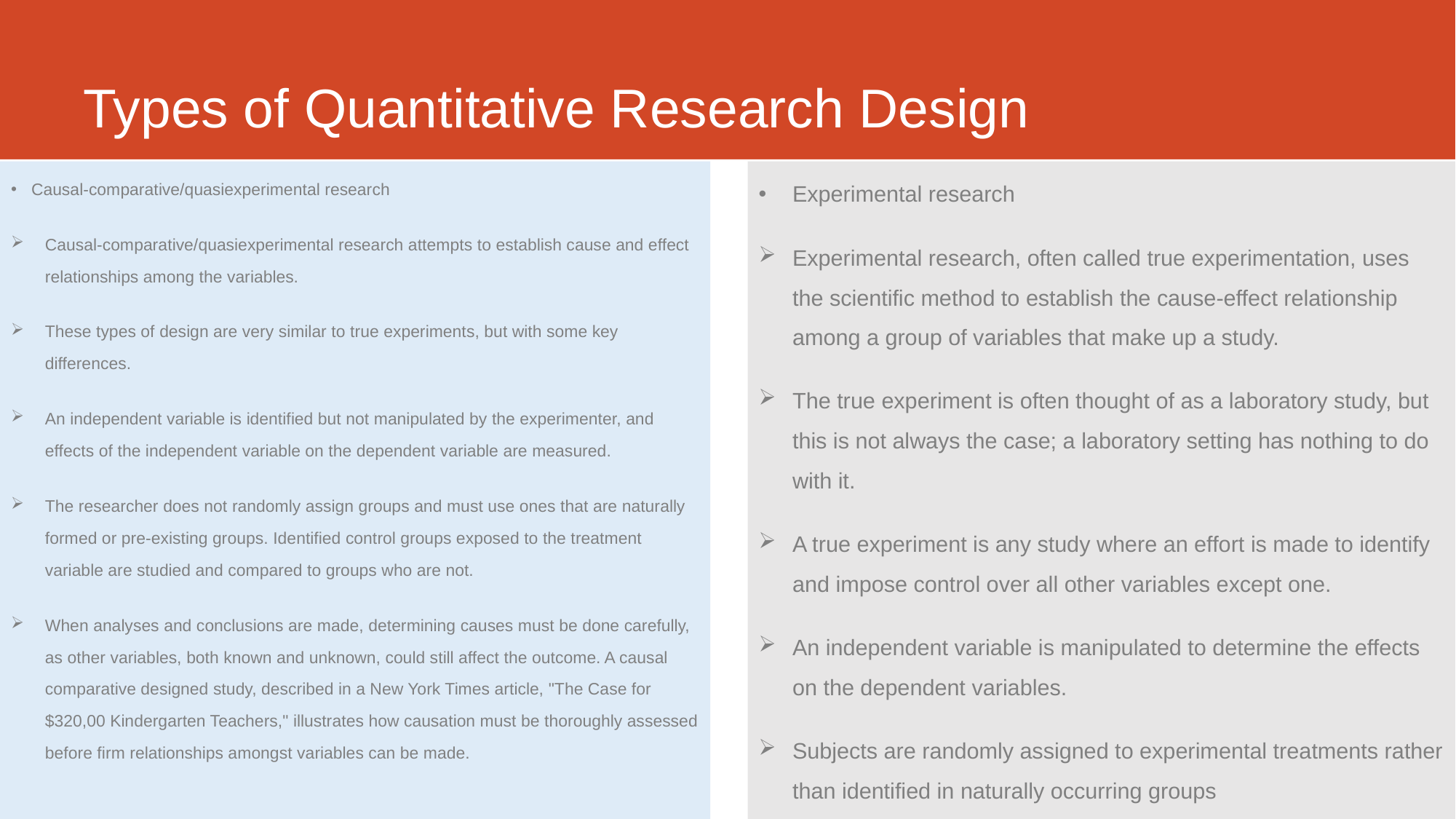

# Types of Quantitative Research Design
Causal-comparative/quasiexperimental research
Causal-comparative/quasiexperimental research attempts to establish cause and effect relationships among the variables.
These types of design are very similar to true experiments, but with some key differences.
An independent variable is identified but not manipulated by the experimenter, and effects of the independent variable on the dependent variable are measured.
The researcher does not randomly assign groups and must use ones that are naturally formed or pre-existing groups. Identified control groups exposed to the treatment variable are studied and compared to groups who are not.
When analyses and conclusions are made, determining causes must be done carefully, as other variables, both known and unknown, could still affect the outcome. A causal comparative designed study, described in a New York Times article, "The Case for $320,00 Kindergarten Teachers," illustrates how causation must be thoroughly assessed before firm relationships amongst variables can be made.
Experimental research
Experimental research, often called true experimentation, uses the scientific method to establish the cause-effect relationship among a group of variables that make up a study.
The true experiment is often thought of as a laboratory study, but this is not always the case; a laboratory setting has nothing to do with it.
A true experiment is any study where an effort is made to identify and impose control over all other variables except one.
An independent variable is manipulated to determine the effects on the dependent variables.
Subjects are randomly assigned to experimental treatments rather than identified in naturally occurring groups